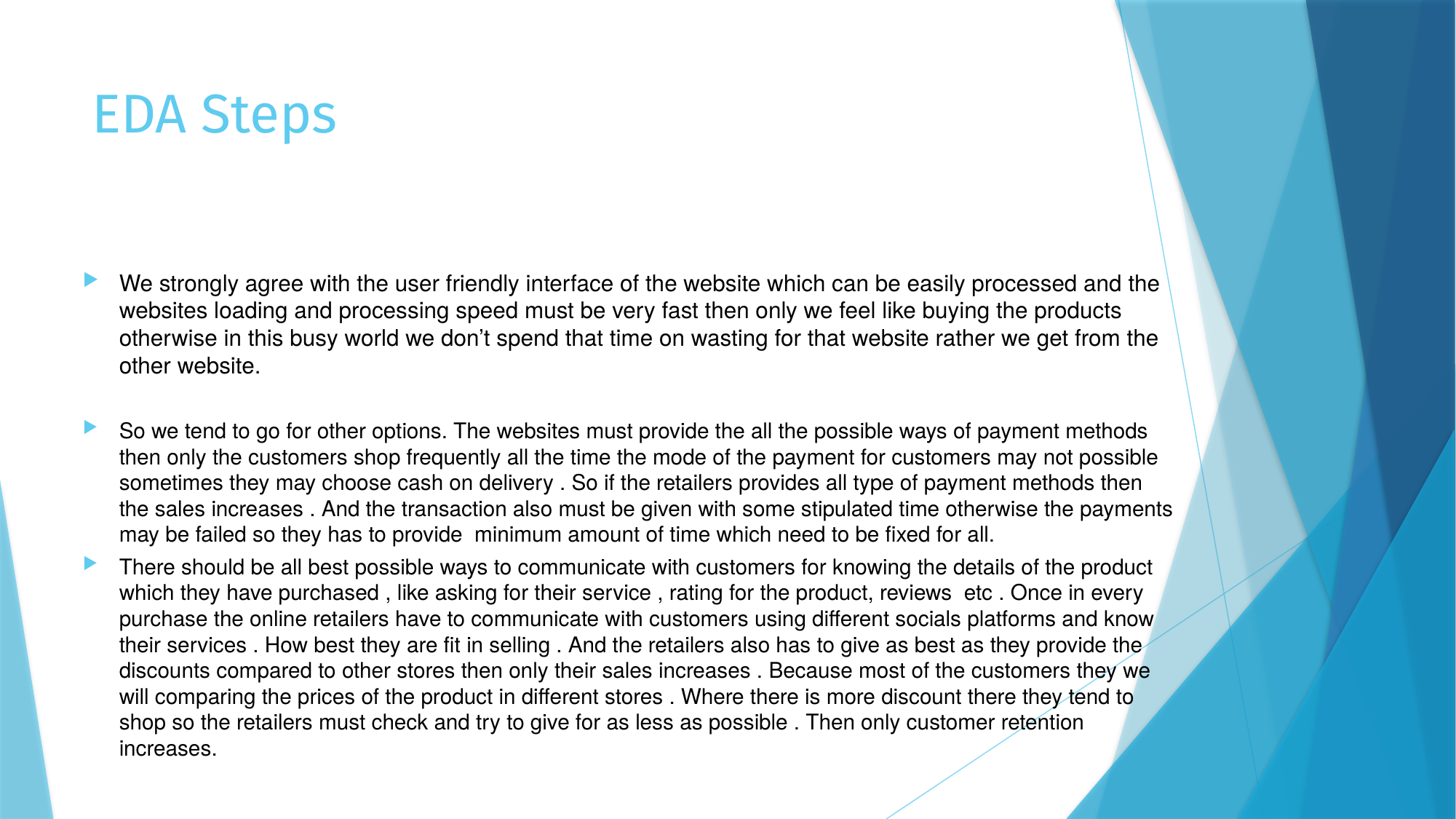

# EDA Steps
We strongly agree with the user friendly interface of the website which can be easily processed and the websites loading and processing speed must be very fast then only we feel like buying the products otherwise in this busy world we don’t spend that time on wasting for that website rather we get from the other website.

So we tend to go for other options. The websites must provide the all the possible ways of payment methods then only the customers shop frequently all the time the mode of the payment for customers may not possible sometimes they may choose cash on delivery . So if the retailers provides all type of payment methods then the sales increases . And the transaction also must be given with some stipulated time otherwise the payments may be failed so they has to provide  minimum amount of time which need to be fixed for all.
There should be all best possible ways to communicate with customers for knowing the details of the product which they have purchased , like asking for their service , rating for the product, reviews  etc . Once in every purchase the online retailers have to communicate with customers using different socials platforms and know their services . How best they are fit in selling . And the retailers also has to give as best as they provide the discounts compared to other stores then only their sales increases . Because most of the customers they we will comparing the prices of the product in different stores . Where there is more discount there they tend to shop so the retailers must check and try to give for as less as possible . Then only customer retention increases.